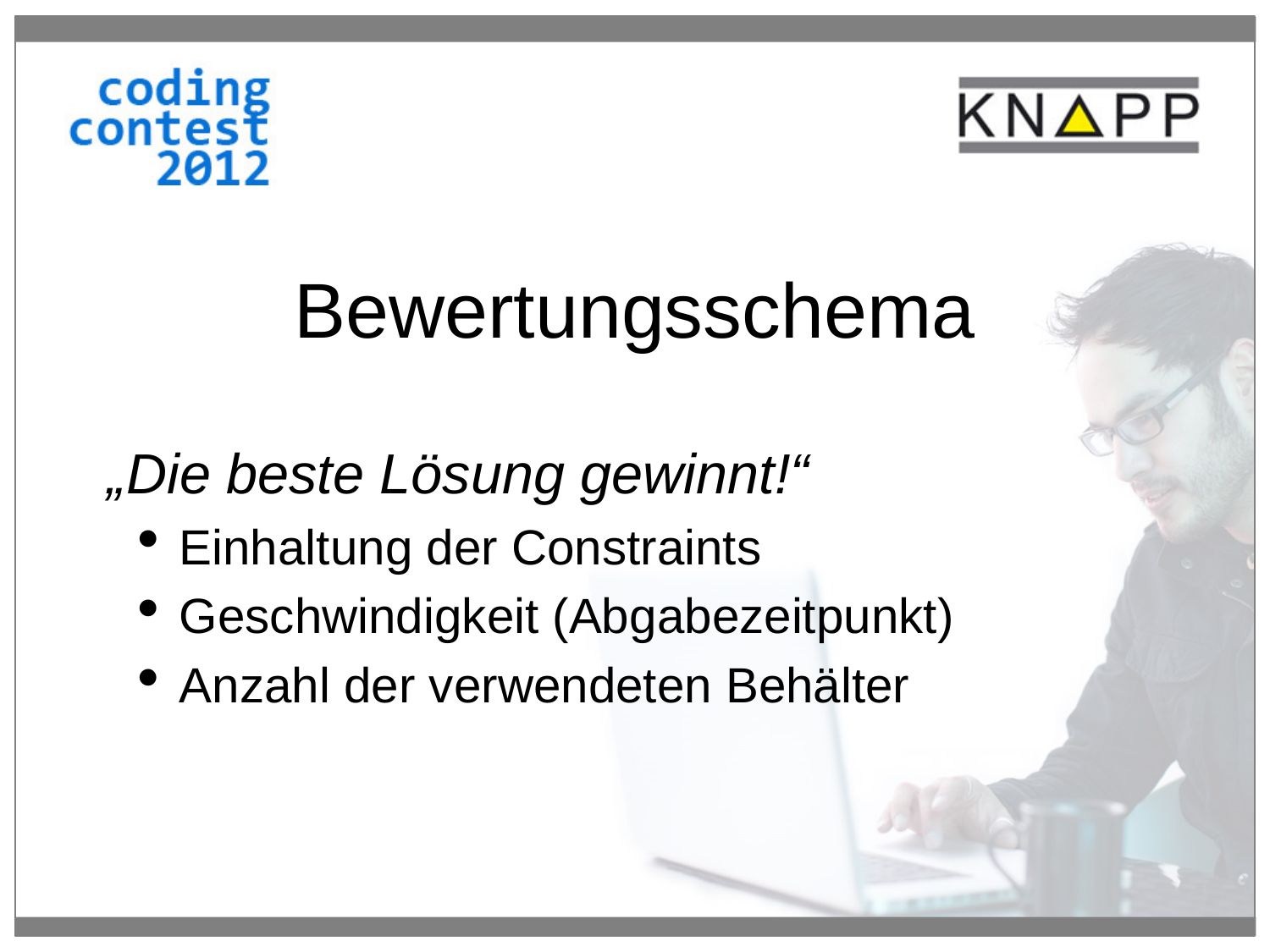

# Bewertungsschema
  „Die beste Lösung gewinnt!“
Einhaltung der Constraints
Geschwindigkeit (Abgabezeitpunkt)
Anzahl der verwendeten Behälter